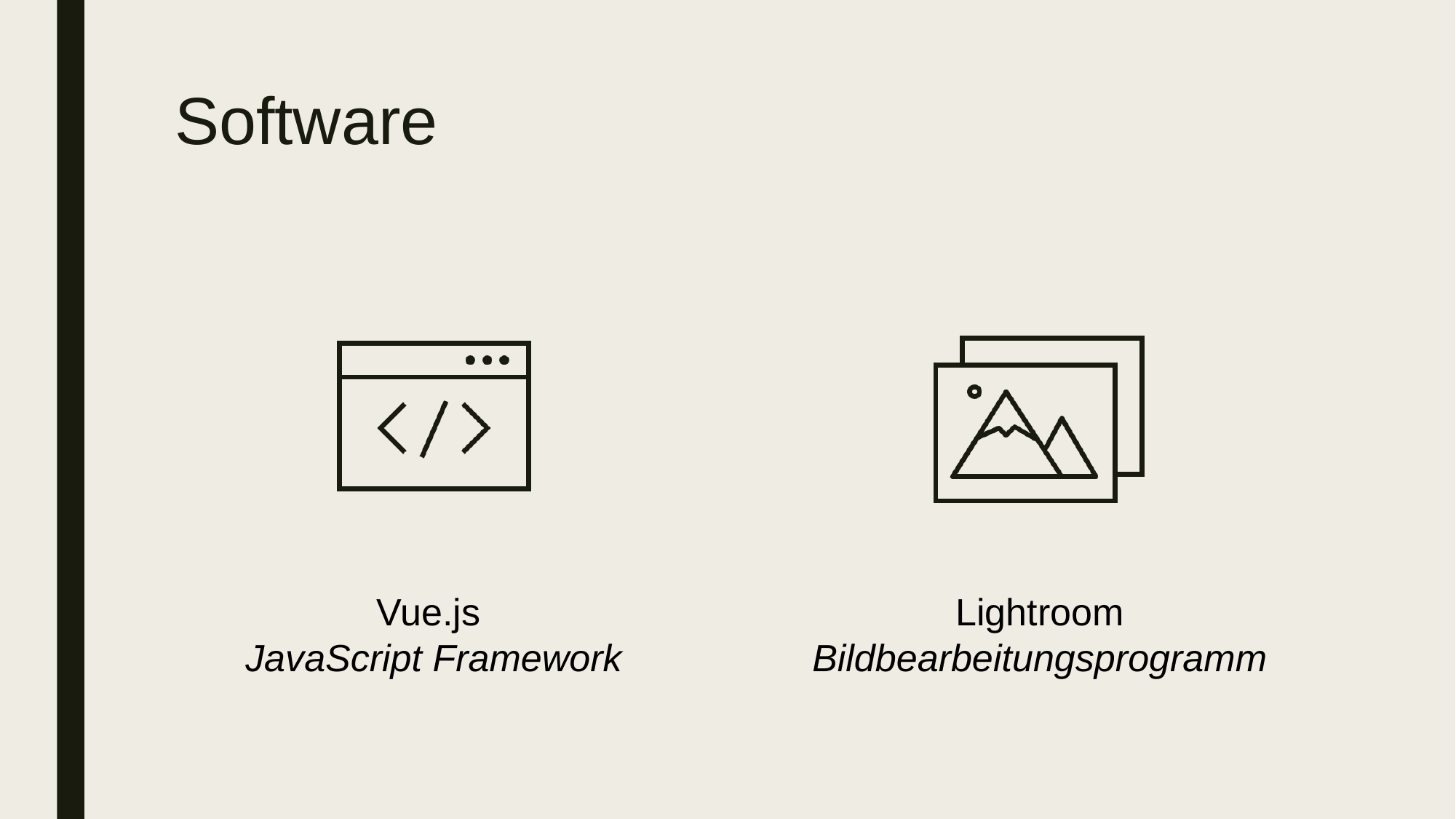

# Software
Vue.js 
JavaScript Framework
Lightroom
Bildbearbeitungsprogramm